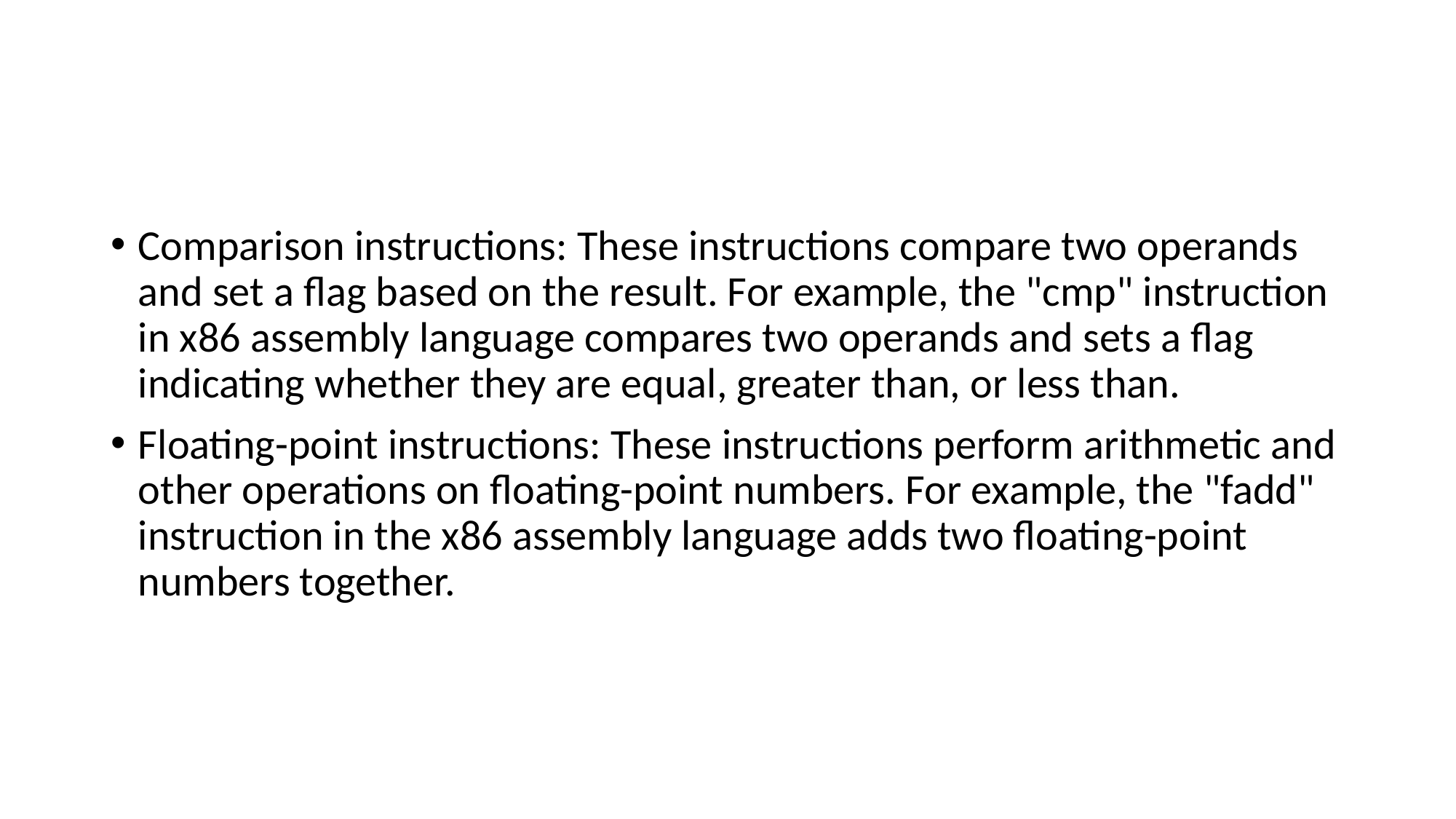

#
Comparison instructions: These instructions compare two operands and set a flag based on the result. For example, the "cmp" instruction in x86 assembly language compares two operands and sets a flag indicating whether they are equal, greater than, or less than.
Floating-point instructions: These instructions perform arithmetic and other operations on floating-point numbers. For example, the "fadd" instruction in the x86 assembly language adds two floating-point numbers together.